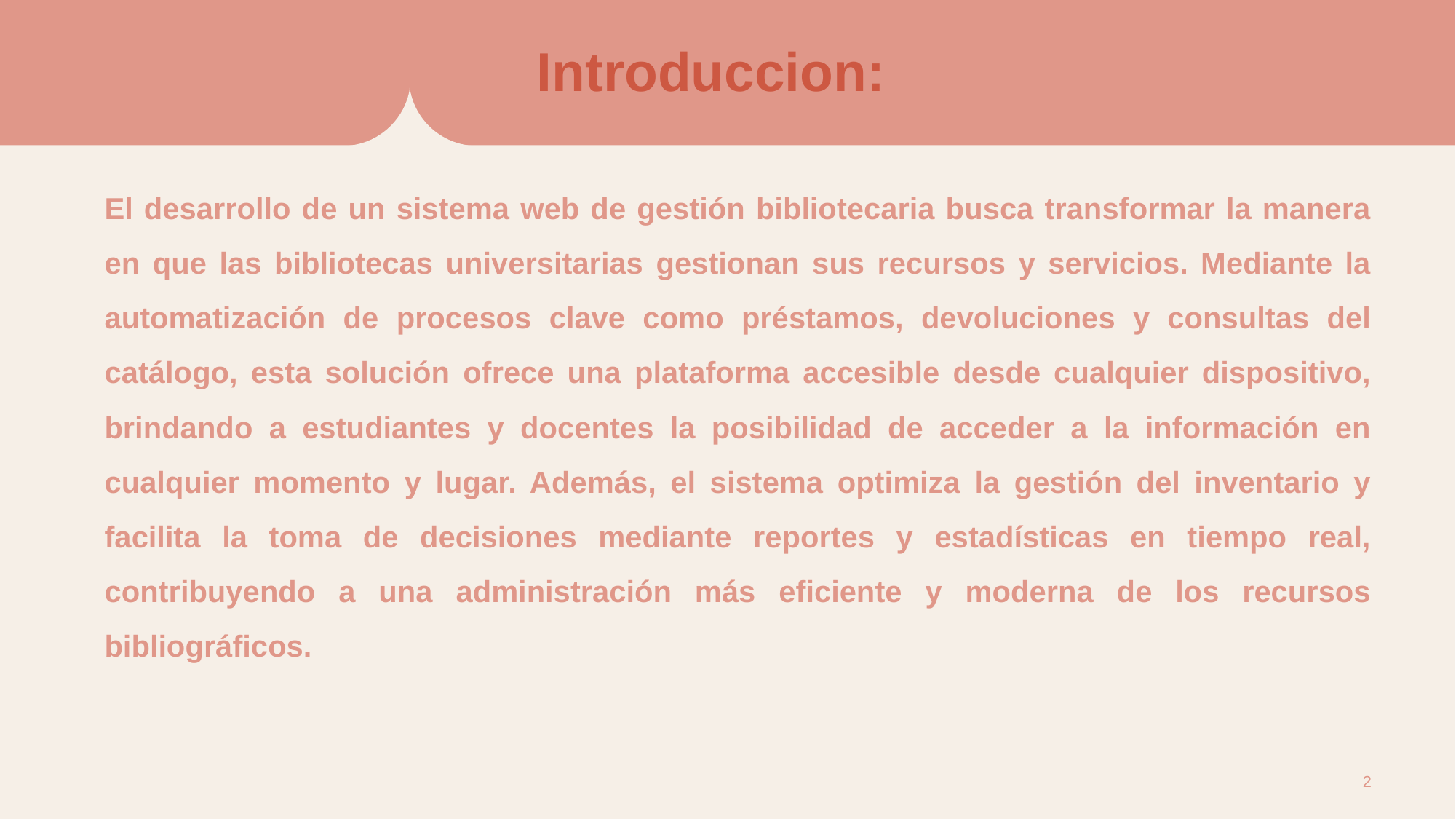

# Introduccion:
El desarrollo de un sistema web de gestión bibliotecaria busca transformar la manera en que las bibliotecas universitarias gestionan sus recursos y servicios. Mediante la automatización de procesos clave como préstamos, devoluciones y consultas del catálogo, esta solución ofrece una plataforma accesible desde cualquier dispositivo, brindando a estudiantes y docentes la posibilidad de acceder a la información en cualquier momento y lugar. Además, el sistema optimiza la gestión del inventario y facilita la toma de decisiones mediante reportes y estadísticas en tiempo real, contribuyendo a una administración más eficiente y moderna de los recursos bibliográficos.

2